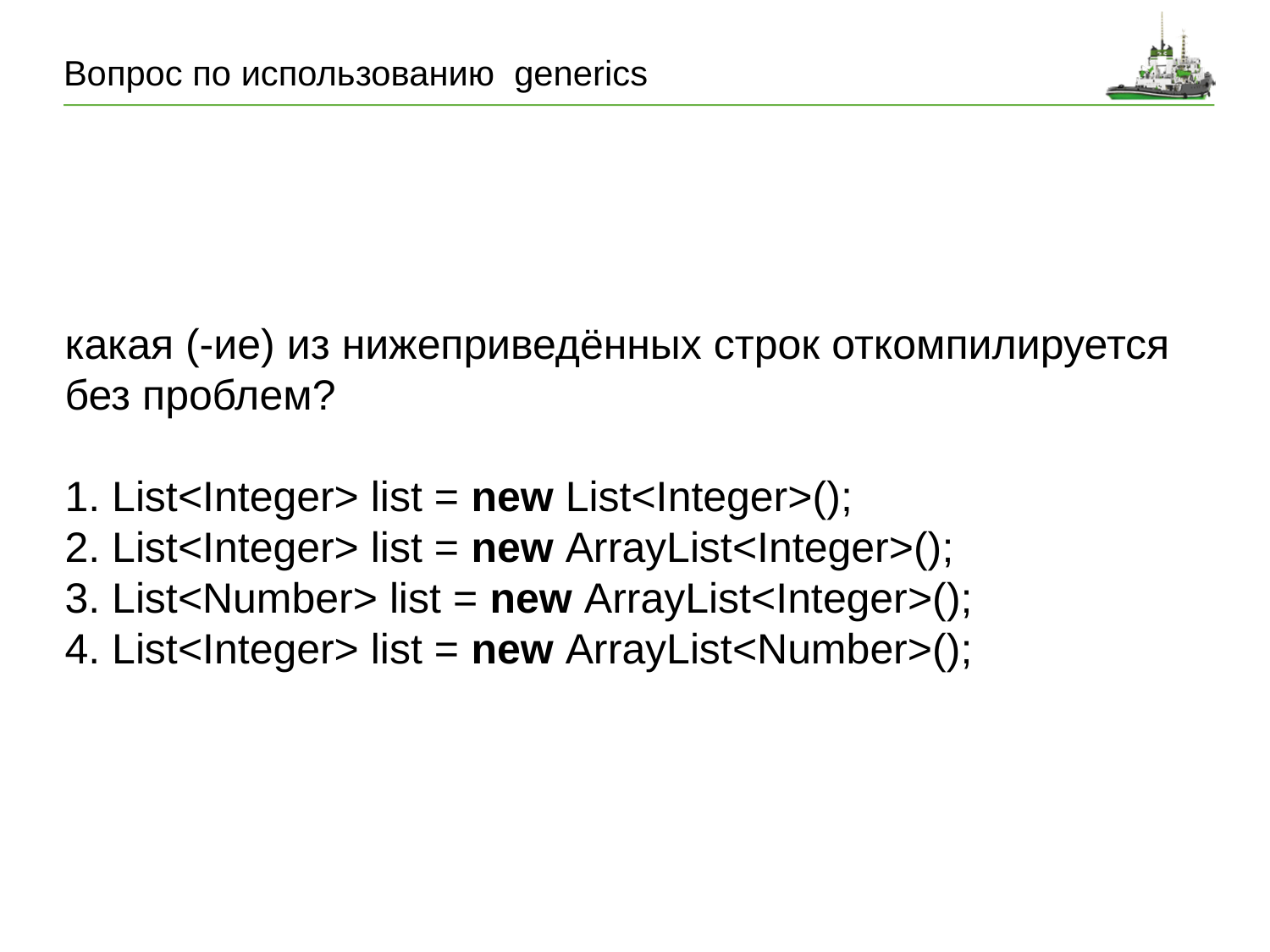

# Вопрос по использованию  generics
какая (-ие) из нижеприведённых строк откомпилируется без проблем?

1. List<Integer> list = new List<Integer>(); 
2. List<Integer> list = new ArrayList<Integer>(); 
3. List<Number> list = new ArrayList<Integer>(); 
4. List<Integer> list = new ArrayList<Number>();